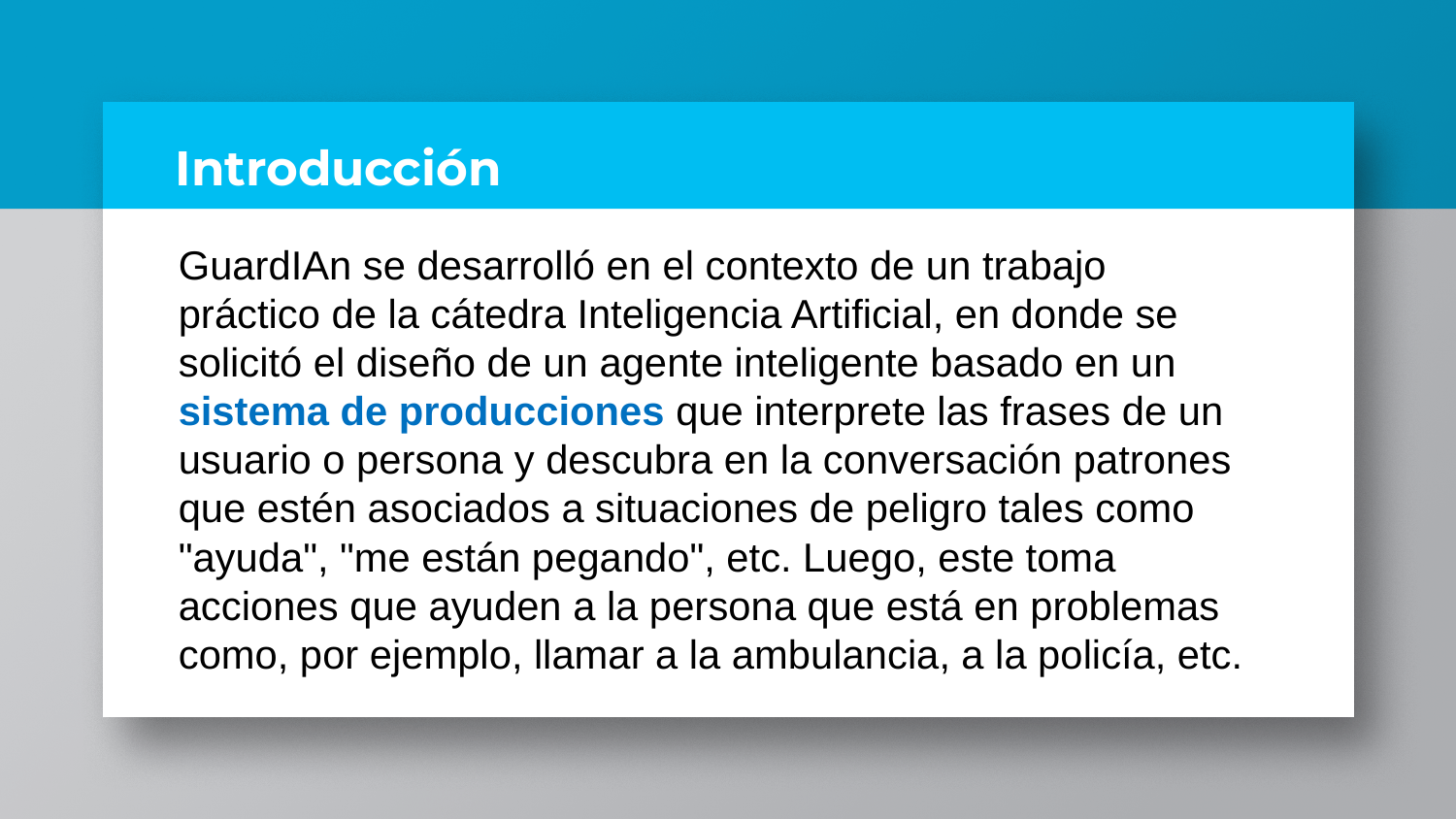

# Introducción
GuardIAn se desarrolló en el contexto de un trabajo práctico de la cátedra Inteligencia Artificial, en donde se solicitó el diseño de un agente inteligente basado en un sistema de producciones que interprete las frases de un usuario o persona y descubra en la conversación patrones que estén asociados a situaciones de peligro tales como "ayuda", "me están pegando", etc. Luego, este toma acciones que ayuden a la persona que está en problemas como, por ejemplo, llamar a la ambulancia, a la policía, etc.